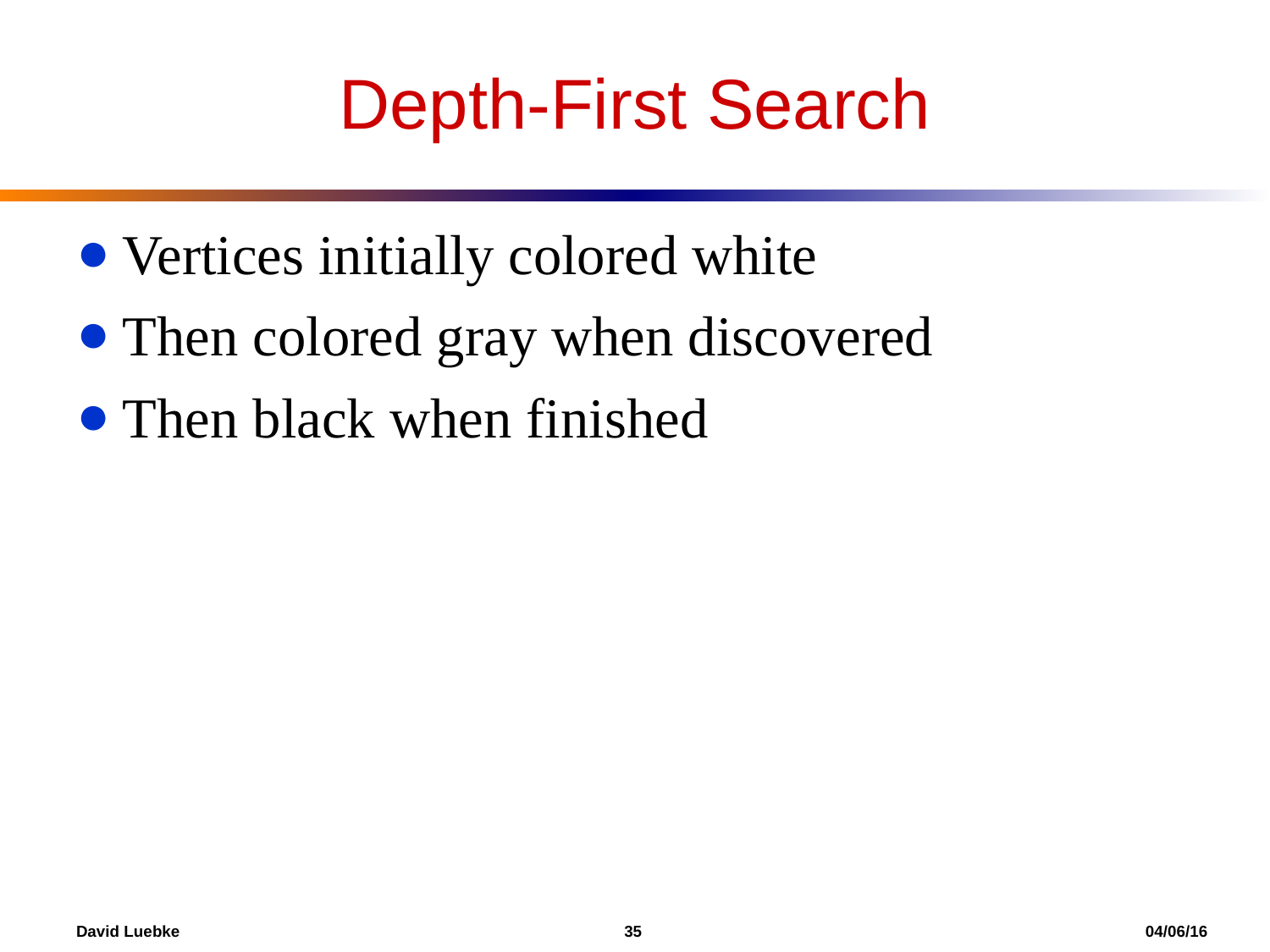

Depth-First Search
Vertices initially colored white
Then colored gray when discovered
Then black when finished
David Luebke				         35 				            04/06/16